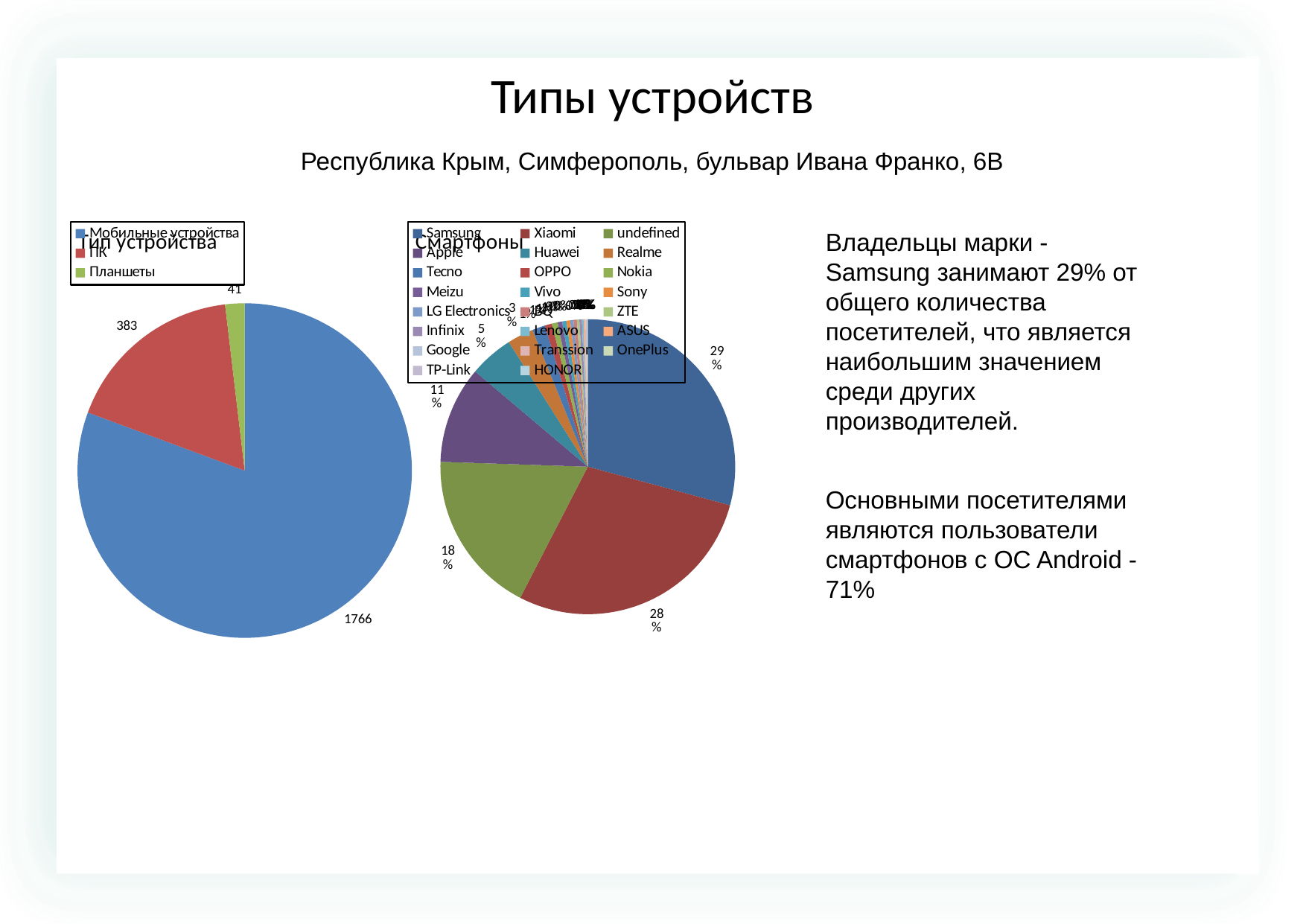

Типы устройств
Республика Крым, Симферополь, бульвар Ивана Франко, 6В

### Chart: Тип устройства

| Category |  |
|---|---|
| Мобильные устройства | 1766.0 |
| ПК | 383.0 |
| Планшеты | 41.0 |

### Chart: Смартфоны

| Category |  |
|---|---|
| Samsung | 640.0 |
| Xiaomi | 621.0 |
| undefined | 393.0 |
| Apple | 233.0 |
| Huawei | 106.0 |
| Realme | 63.0 |
| Tecno | 31.0 |
| OPPO | 17.0 |
| Nokia | 14.0 |
| Meizu | 11.0 |
| Vivo | 10.0 |
| Sony | 9.0 |
| LG Electronics | 8.0 |
| BQ | 8.0 |
| ZTE | 6.0 |
| Infinix | 6.0 |
| Lenovo | 4.0 |
| ASUS | 3.0 |
| Google | 2.0 |
| Transsion | 2.0 |
| OnePlus | 1.0 |
| TP-Link | 1.0 |
| HONOR | 1.0 |
Владельцы марки - Samsung занимают 29% от общего количества посетителей, что является наибольшим значением среди других производителей.
Основными посетителями являются пользователи  смартфонов с OC Android - 71%